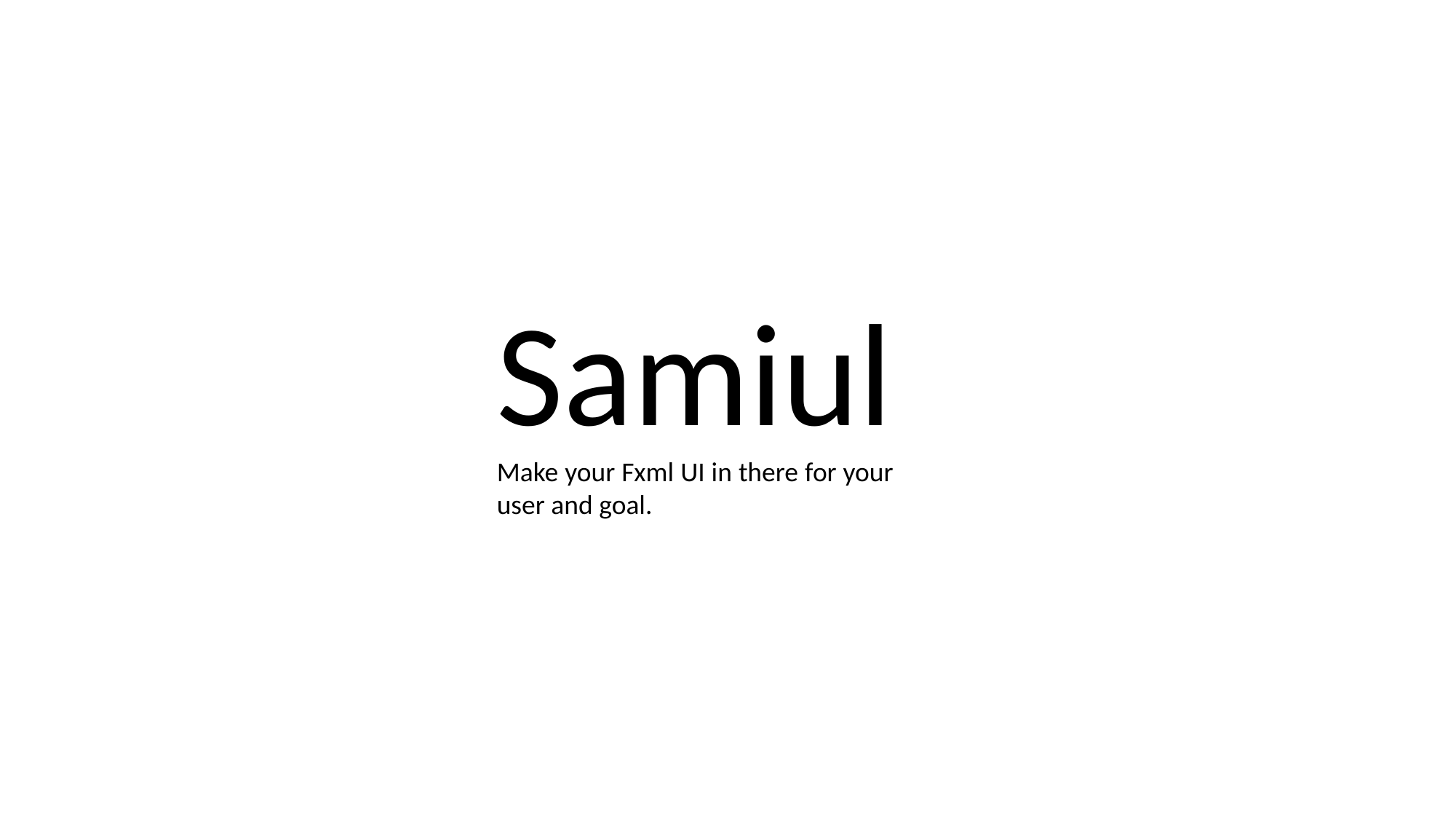

Samiul
Make your Fxml UI in there for your user and goal.